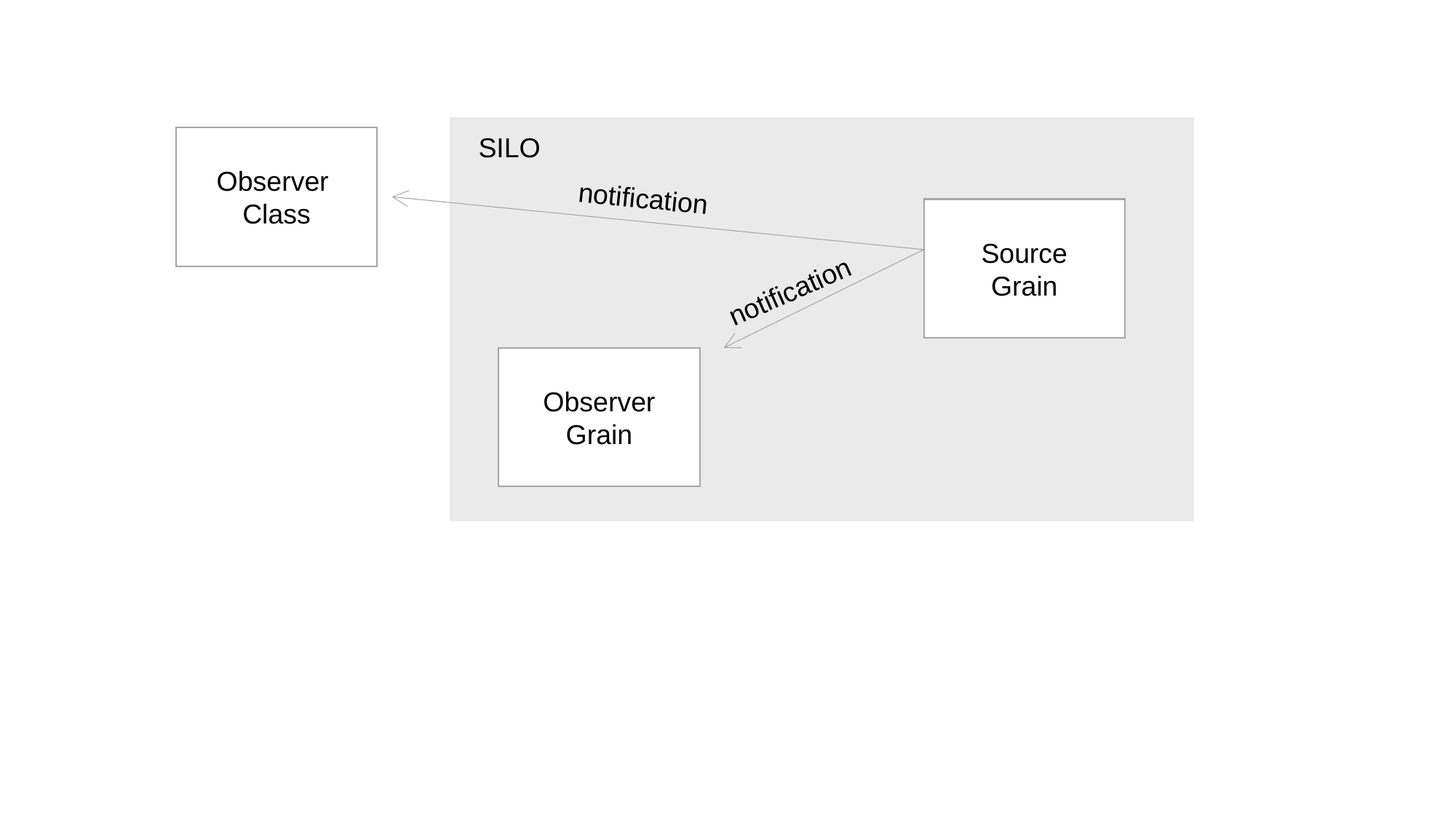

SILO
Observer
Class
notification
Source
Grain
notification
Observer
Grain